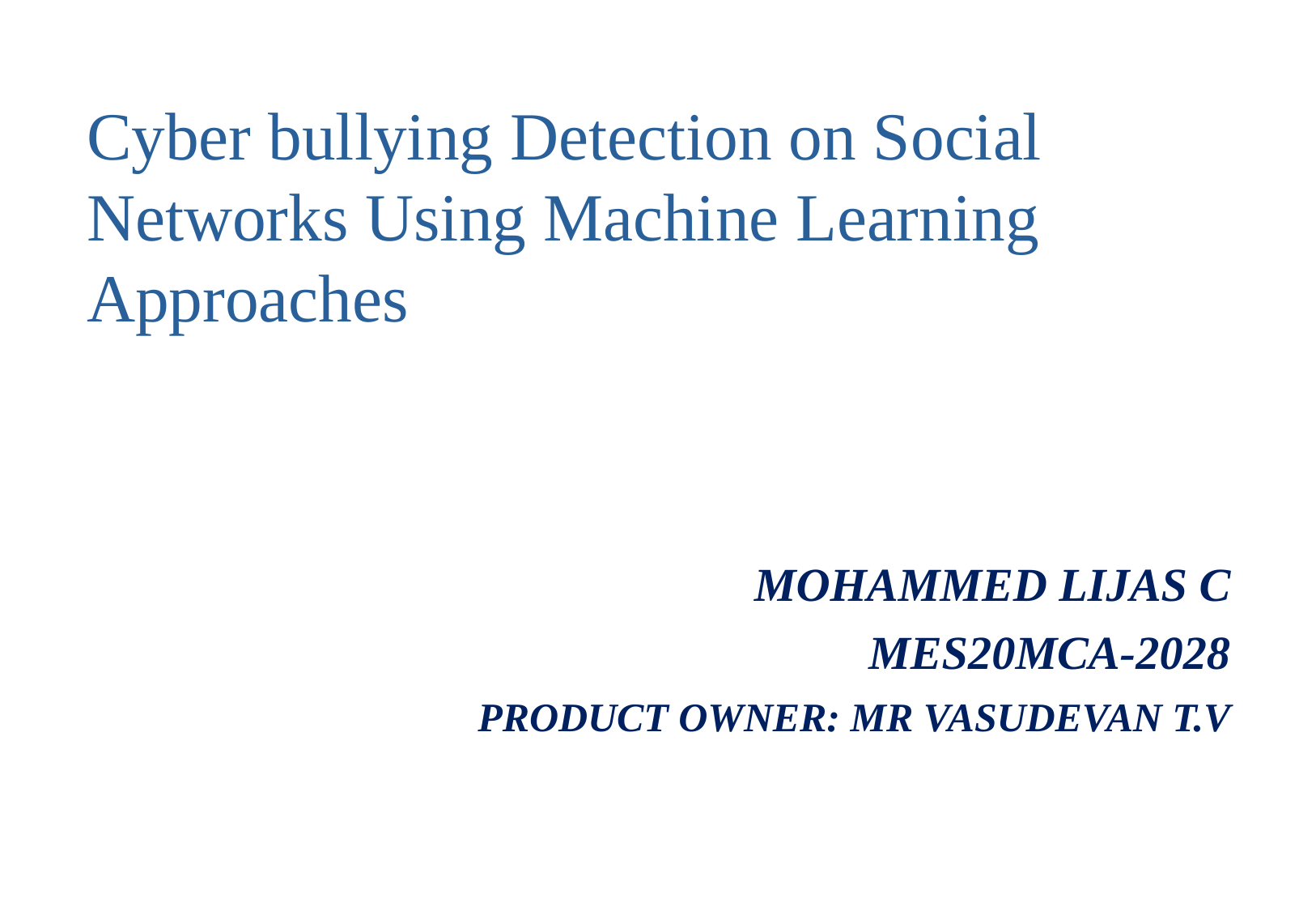

Cyber bullying Detection on Social Networks Using Machine Learning Approaches
MOHAMMED LIJAS C
MES20MCA-2028
PRODUCT OWNER: MR VASUDEVAN T.V